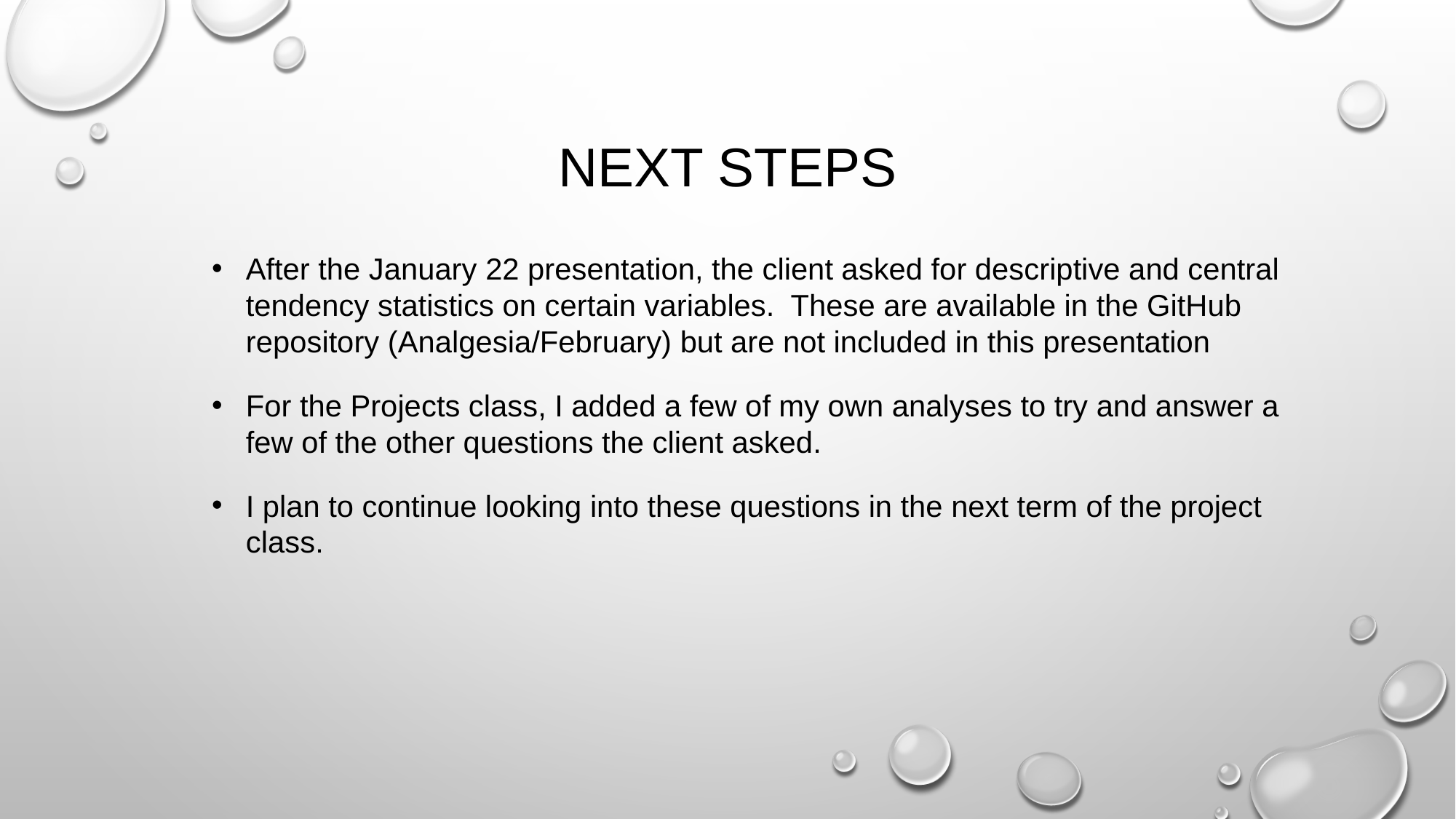

# Next steps
After the January 22 presentation, the client asked for descriptive and central tendency statistics on certain variables.  These are available in the GitHub repository (Analgesia/February) but are not included in this presentation
For the Projects class, I added a few of my own analyses to try and answer a few of the other questions the client asked.
I plan to continue looking into these questions in the next term of the project class.